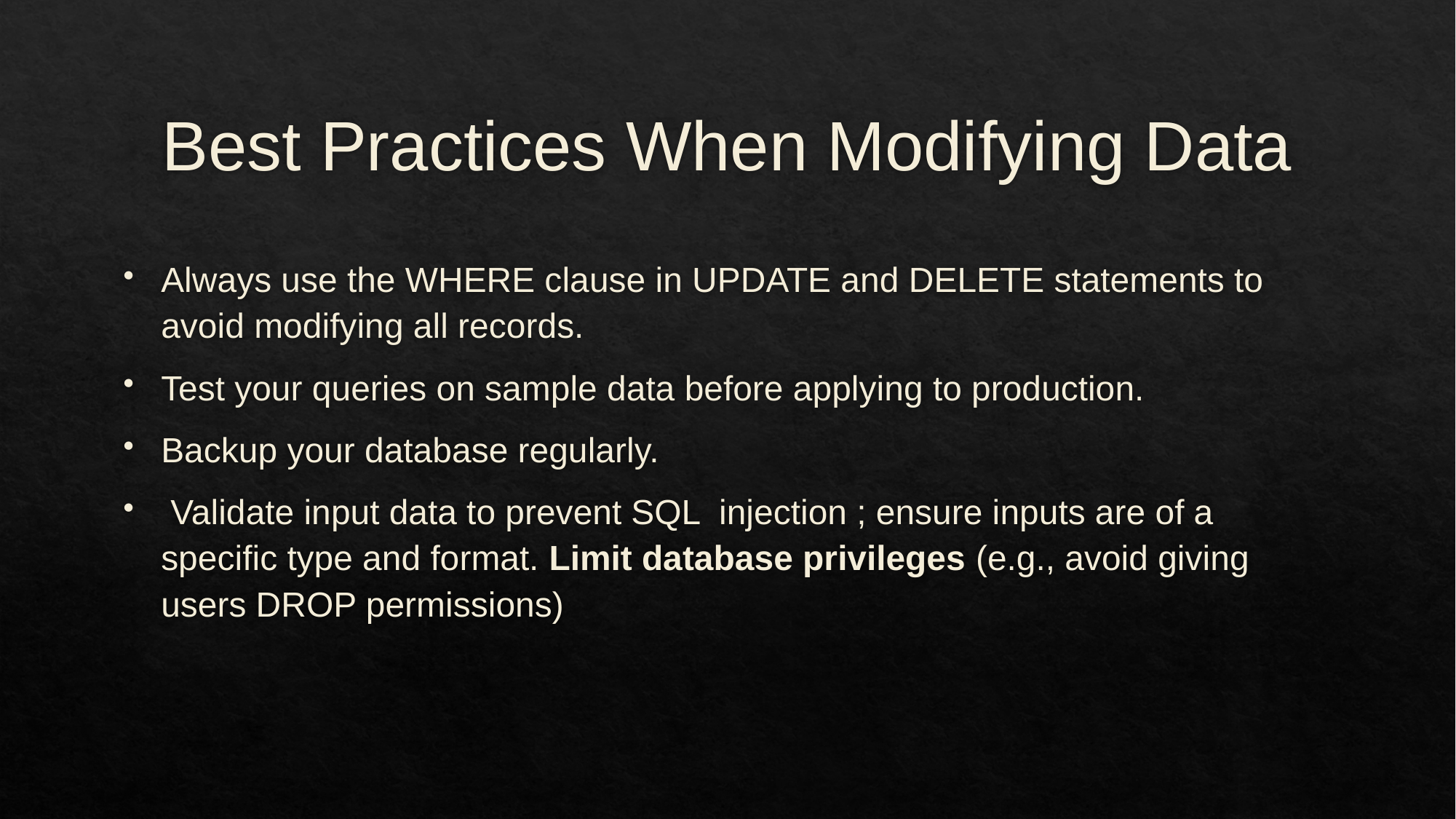

# Best Practices When Modifying Data
Always use the WHERE clause in UPDATE and DELETE statements to avoid modifying all records.
Test your queries on sample data before applying to production.
Backup your database regularly.
 Validate input data to prevent SQL  injection ; ensure inputs are of a specific type and format. Limit database privileges (e.g., avoid giving users DROP permissions)